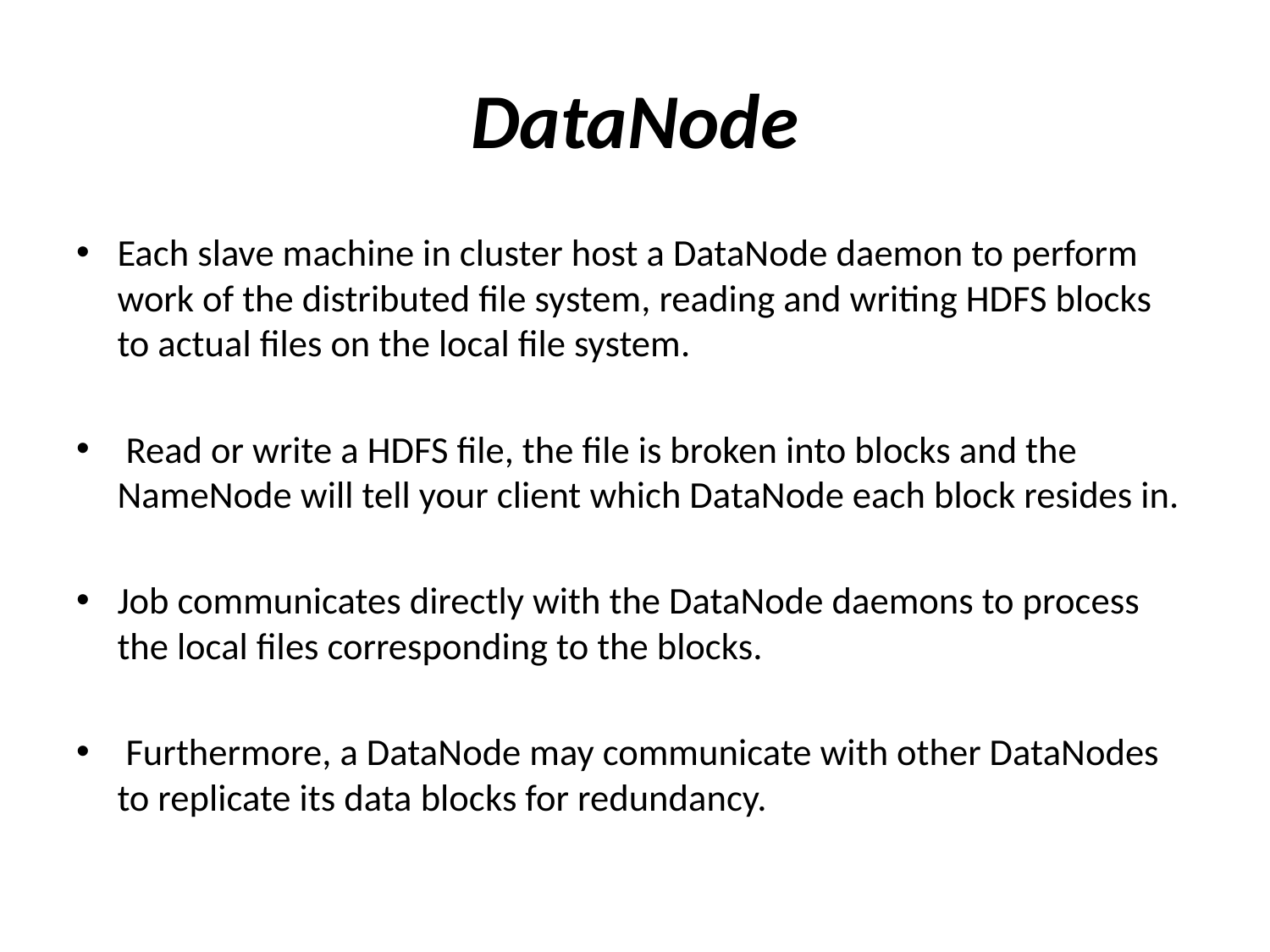

# DataNode
Each slave machine in cluster host a DataNode daemon to perform work of the distributed file system, reading and writing HDFS blocks to actual files on the local file system.

 Read or write a HDFS file, the file is broken into blocks and the NameNode will tell your client which DataNode each block resides in.

Job communicates directly with the DataNode daemons to process the local files corresponding to the blocks.

 Furthermore, a DataNode may communicate with other DataNodes to replicate its data blocks for redundancy.